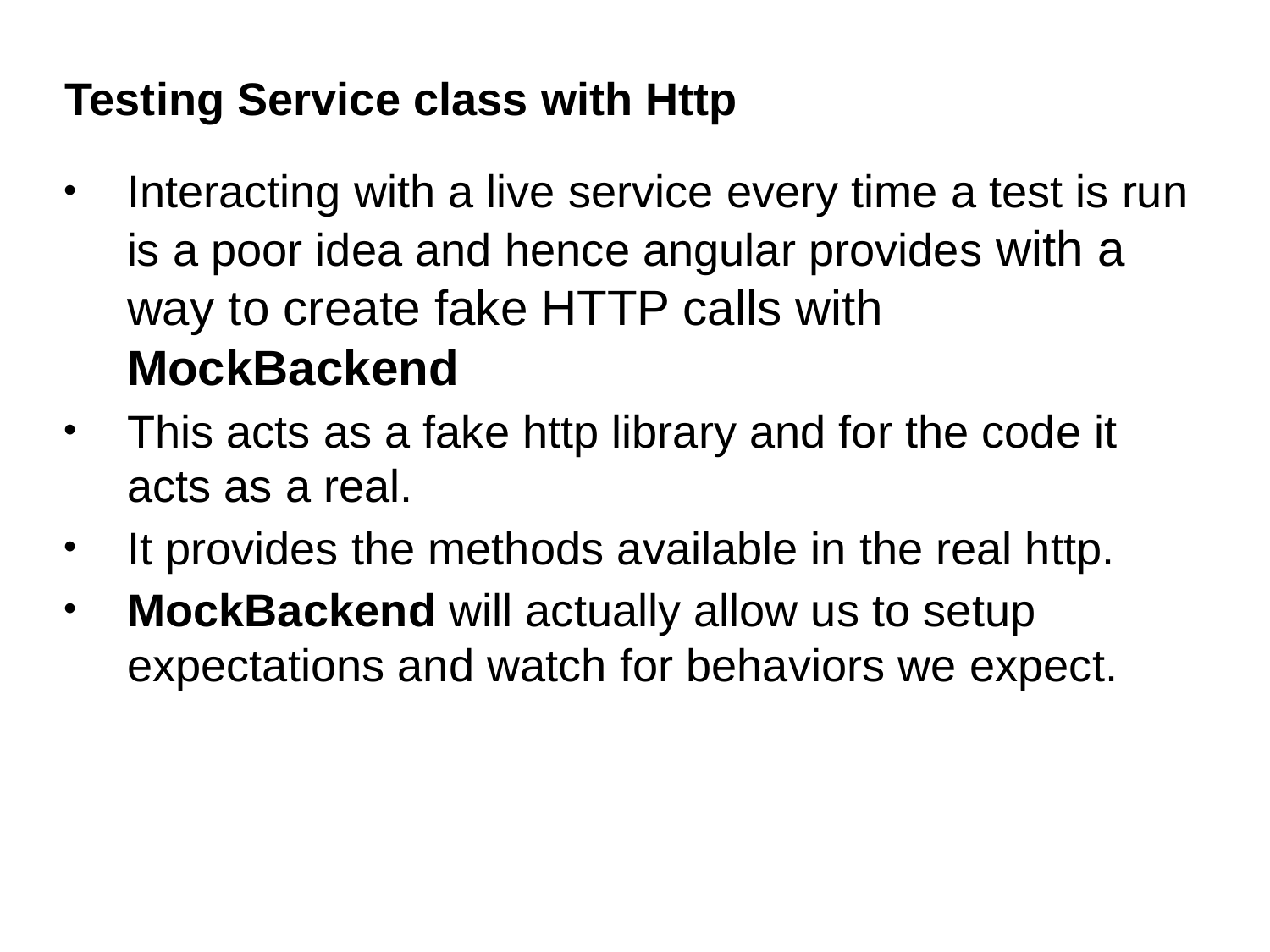

# Testing Service class with Http
Interacting with a live service every time a test is run is a poor idea and hence angular provides with a way to create fake HTTP calls with MockBackend
This acts as a fake http library and for the code it acts as a real.
It provides the methods available in the real http.
MockBackend will actually allow us to setup expectations and watch for behaviors we expect.